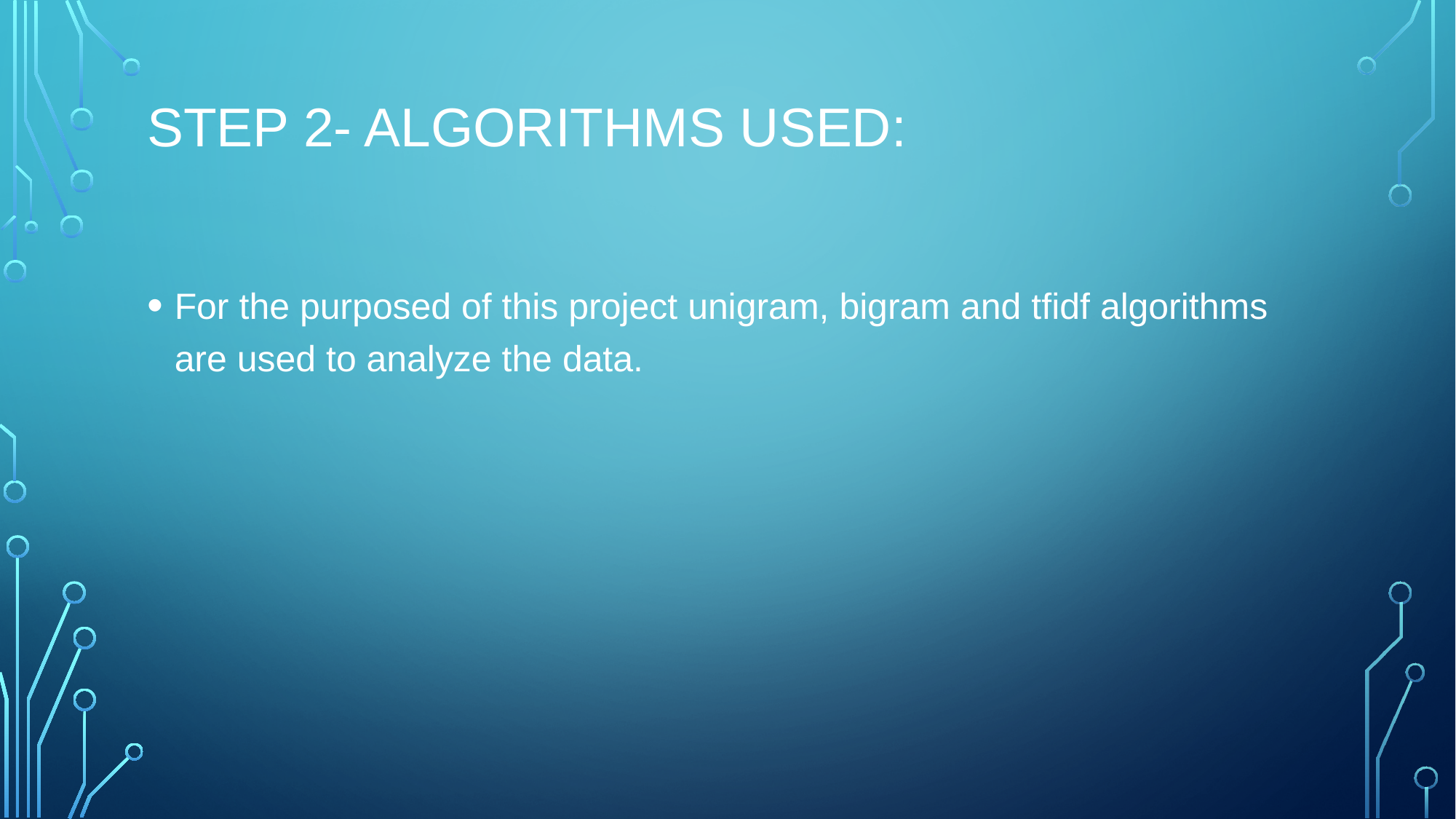

# Step 2- Algorithms used:
For the purposed of this project unigram, bigram and tfidf algorithms are used to analyze the data.